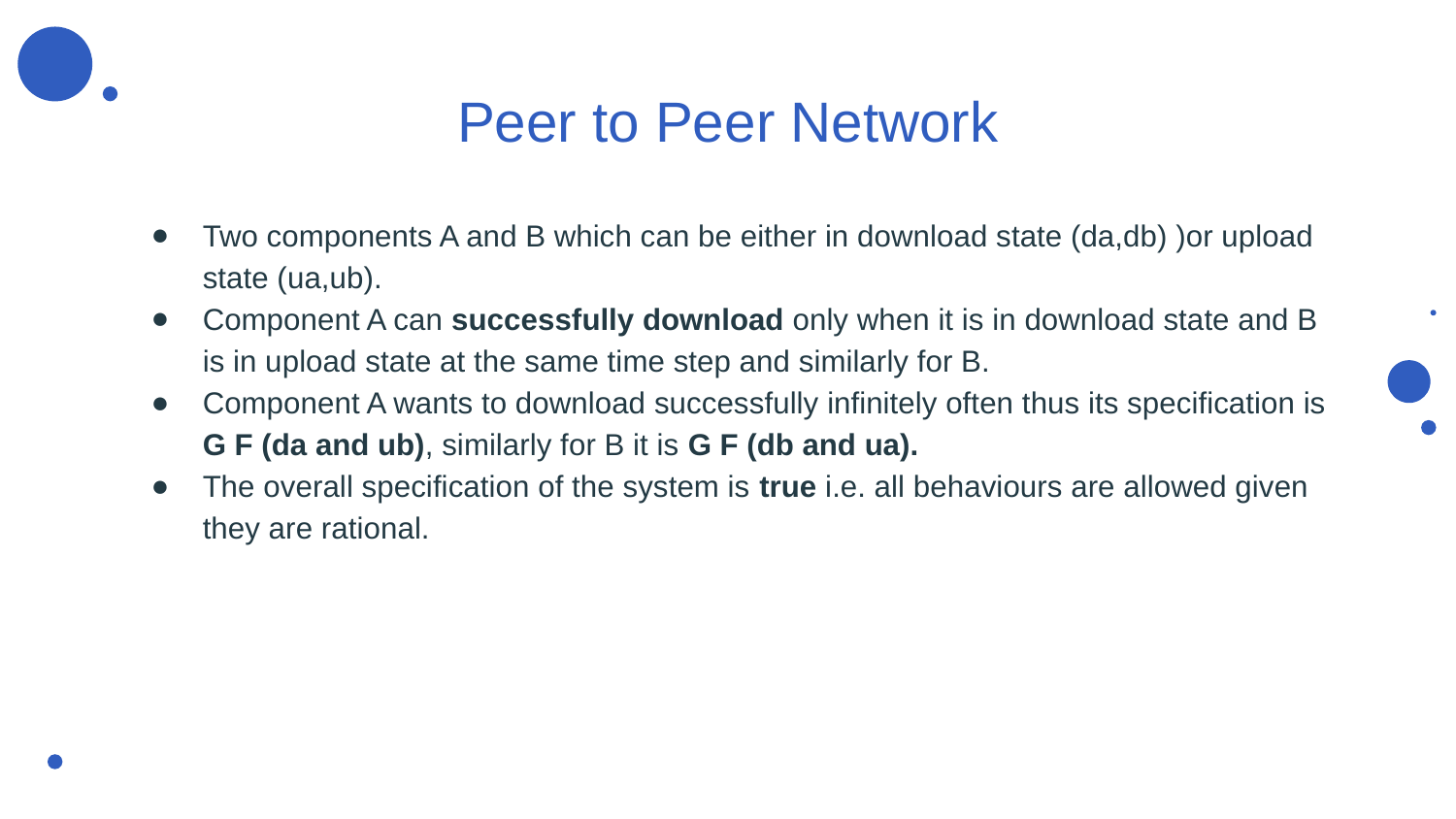

# Peer to Peer Network

Two components A and B which can be either in download state (da,db) )or upload state (ua,ub).
Component A can successfully download only when it is in download state and B is in upload state at the same time step and similarly for B.
Component A wants to download successfully infinitely often thus its specification is G F (da and ub), similarly for B it is G F (db and ua).
The overall specification of the system is true i.e. all behaviours are allowed given they are rational.